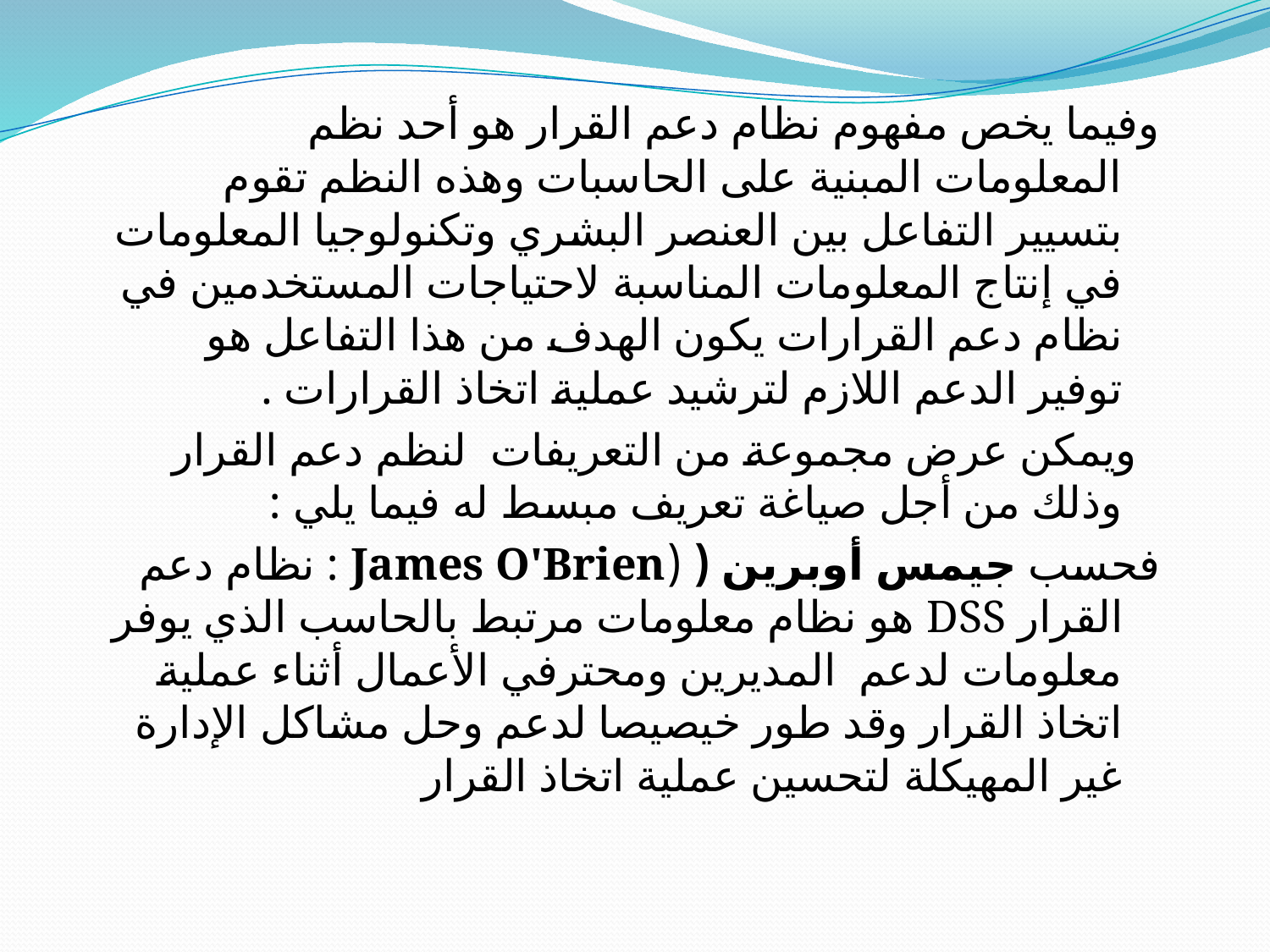

وفيما يخص مفهوم نظام دعم القرار هو أحد نظم المعلومات المبنية على الحاسبات وهذه النظم تقوم بتسيير التفاعل بين العنصر البشري وتكنولوجيا المعلومات في إنتاج المعلومات المناسبة لاحتياجات المستخدمين في نظام دعم القرارات يكون الهدف من هذا التفاعل هو توفير الدعم اللازم لترشيد عملية اتخاذ القرارات .
  ويمكن عرض مجموعة من التعريفات  لنظم دعم القرار وذلك من أجل صياغة تعريف مبسط له فيما يلي :
فحسب جيمس أوبرين ( (James O'Brien : نظام دعم القرار DSS هو نظام معلومات مرتبط بالحاسب الذي يوفر معلومات لدعم  المديرين ومحترفي الأعمال أثناء عملية اتخاذ القرار وقد طور خيصيصا لدعم وحل مشاكل الإدارة غير المهيكلة لتحسين عملية اتخاذ القرار